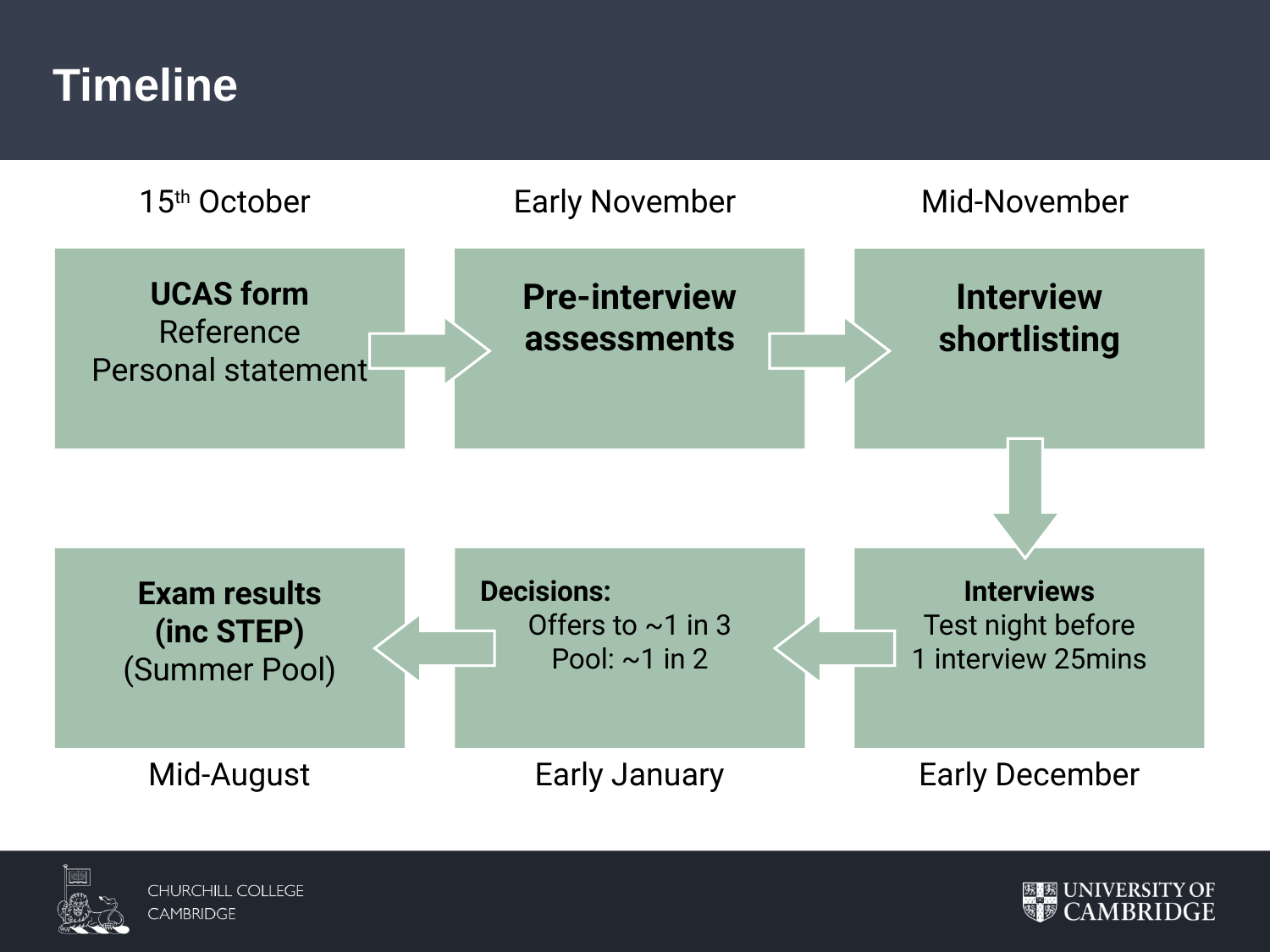

Timeline
15th October
Early November
Mid-November
UCAS form
Reference
Personal statement
Pre-interview assessments

Interview shortlisting

Exam results
(inc STEP)
(Summer Pool)
Decisions:
Offers to ~1 in 3
Pool: ~1 in 2
Interviews
Test night before
1 interview 25mins

Mid-August
Early January
Early December